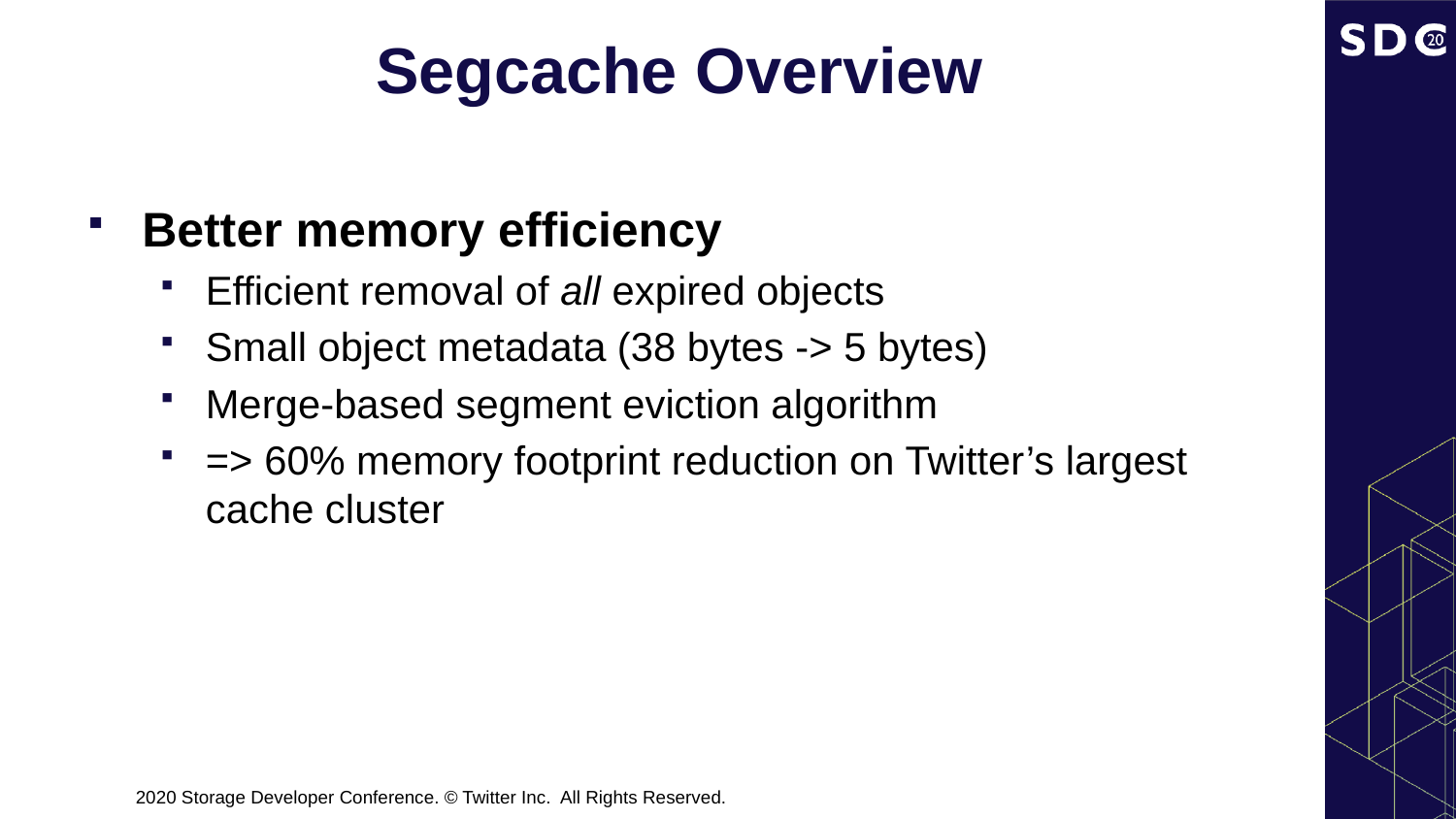

# Segcache Overview
Better memory efficiency
Efficient removal of all expired objects
Small object metadata (38 bytes -> 5 bytes)
Merge-based segment eviction algorithm
=> 60% memory footprint reduction on Twitter’s largest cache cluster